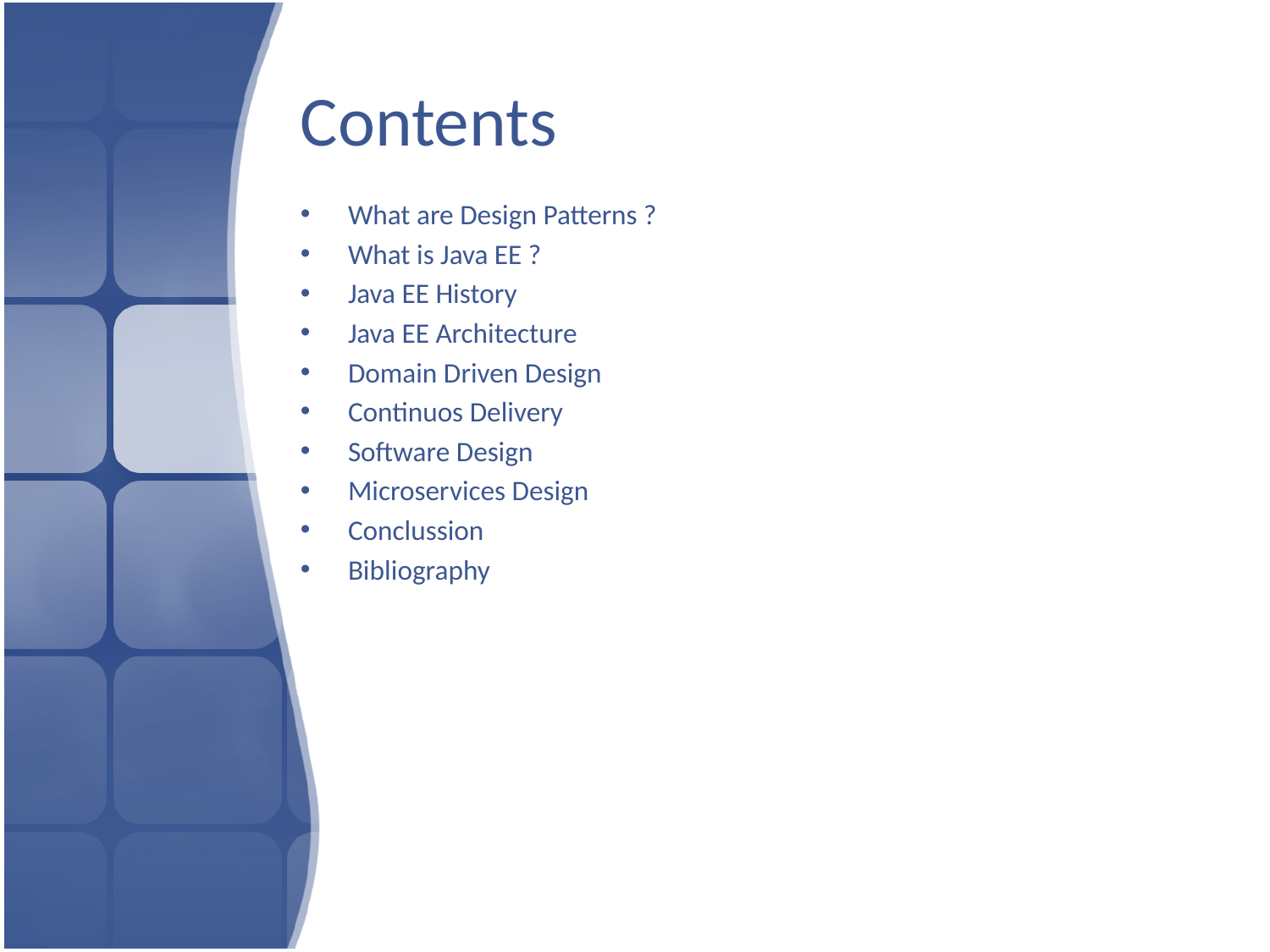

# Contents
What are Design Patterns ?
What is Java EE ?
Java EE History
Java EE Architecture
Domain Driven Design
Continuos Delivery
Software Design
Microservices Design
Conclussion
Bibliography